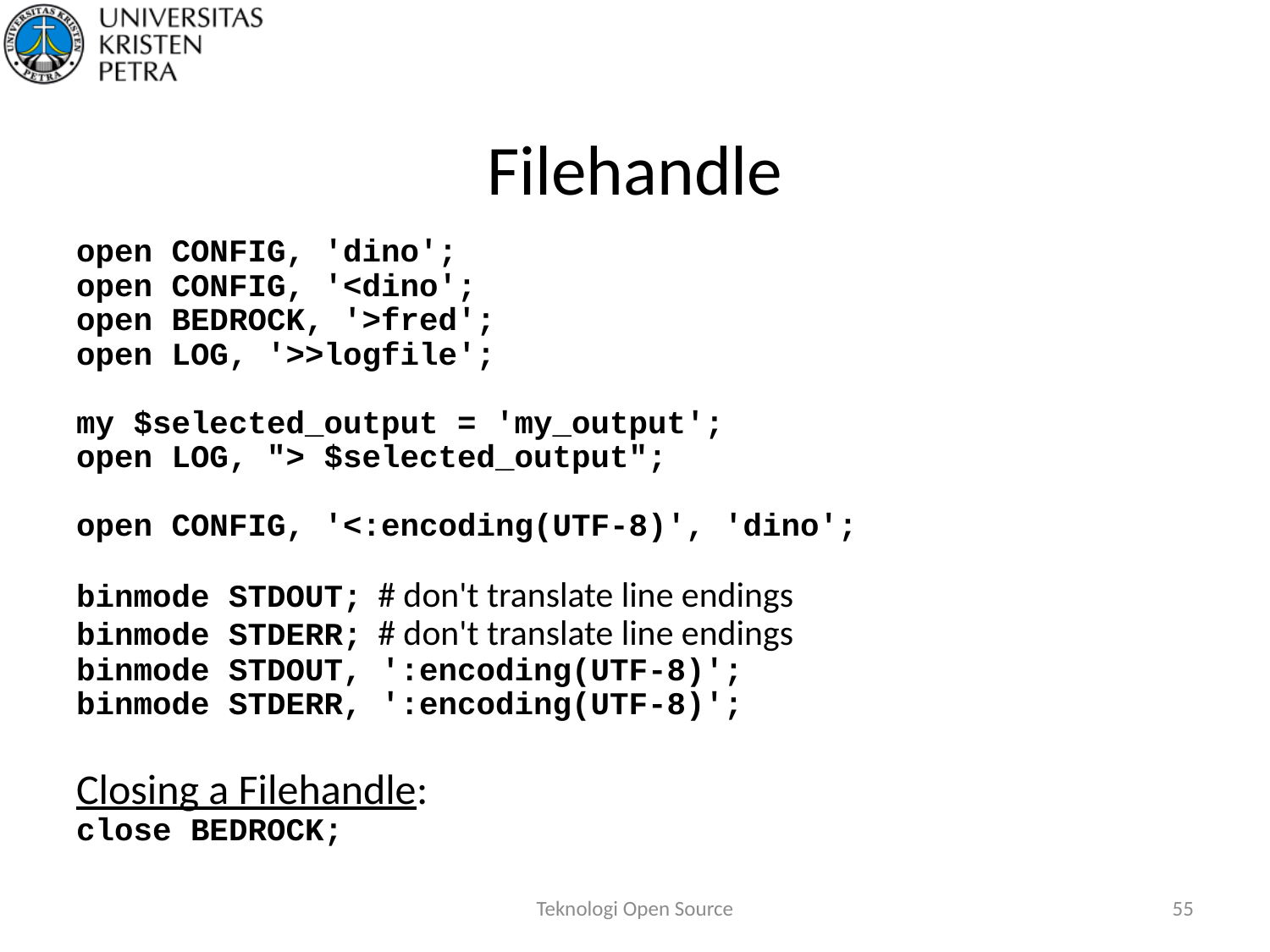

# Filehandle
open CONFIG, 'dino';
open CONFIG, '<dino';
open BEDROCK, '>fred';
open LOG, '>>logfile';

my $selected_output = 'my_output';
open LOG, "> $selected_output";

open CONFIG, '<:encoding(UTF-8)', 'dino';

binmode STDOUT;	# don't translate line endings
binmode STDERR;	# don't translate line endings
binmode STDOUT, ':encoding(UTF-8)';
binmode STDERR, ':encoding(UTF-8)';

Closing a Filehandle:
close BEDROCK;
Teknologi Open Source
55